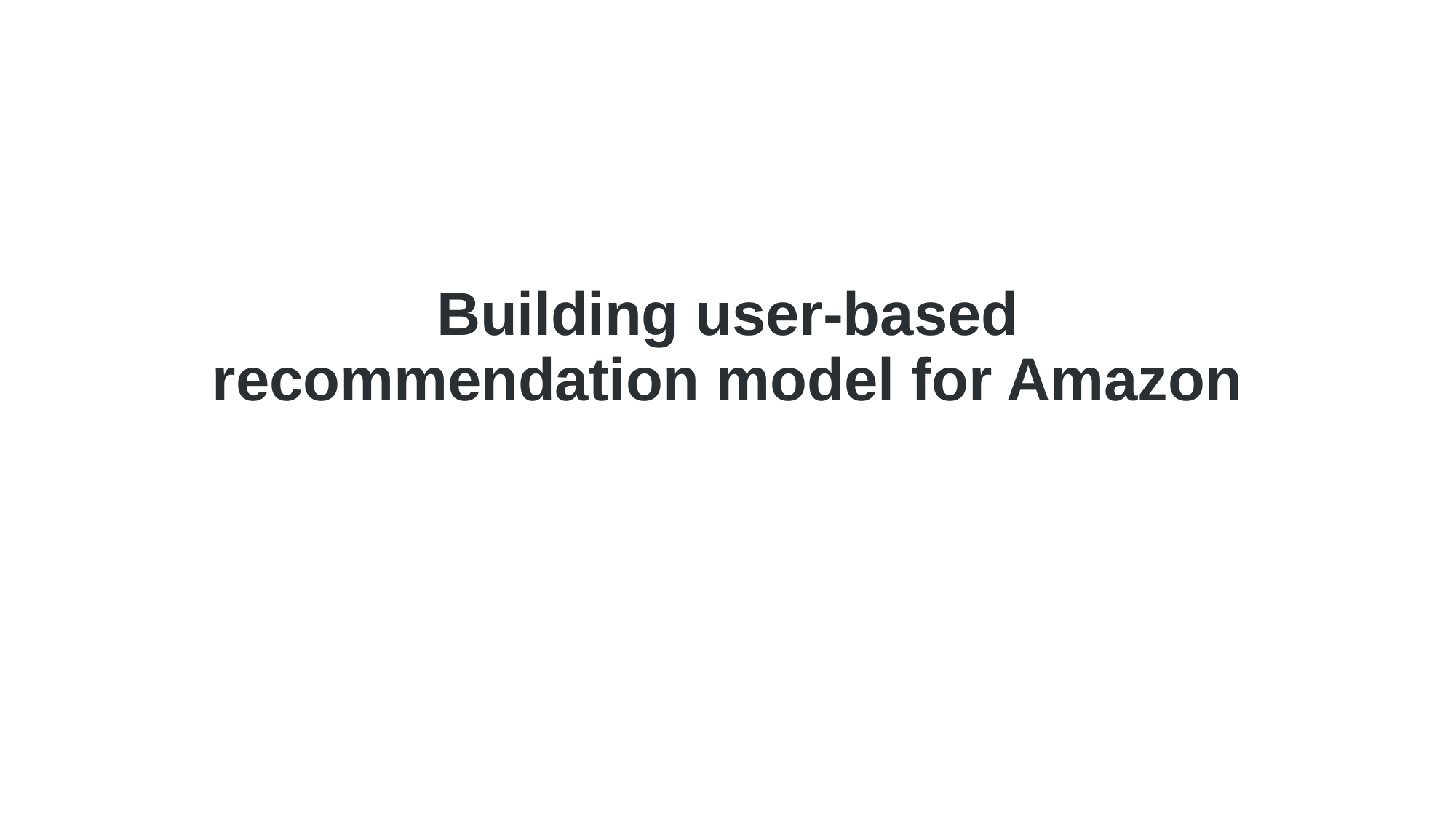

# Building user-based recommendation model for Amazon